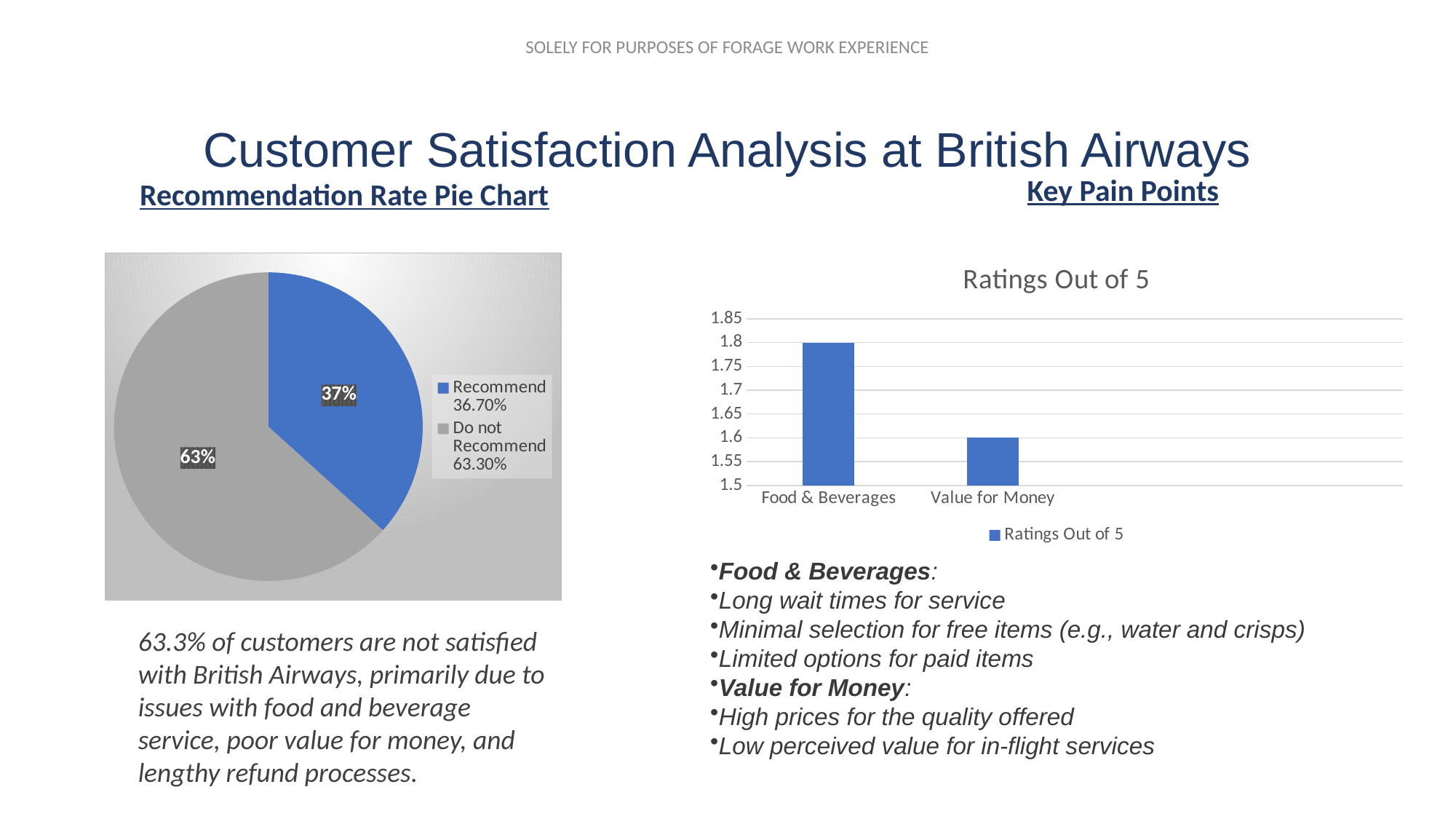

# Customer Satisfaction Analysis at British Airways
Key Pain Points
Recommendation Rate Pie Chart

### Chart:

| Category | Ratings Out of 5 |
|---|---|
| Food & Beverages | 1.8 |
| Value for Money | 1.6 |

### Chart

| Category |  |
|---|---|
| 36.70% | 0.367 |
| 63.30% | 0.633 |
Food & Beverages:
Long wait times for service
Minimal selection for free items (e.g., water and crisps)
Limited options for paid items
Value for Money:
High prices for the quality offered
Low perceived value for in-flight services

63.3% of customers are not satisfied with British Airways, primarily due to issues with food and beverage service, poor value for money, and lengthy refund processes.